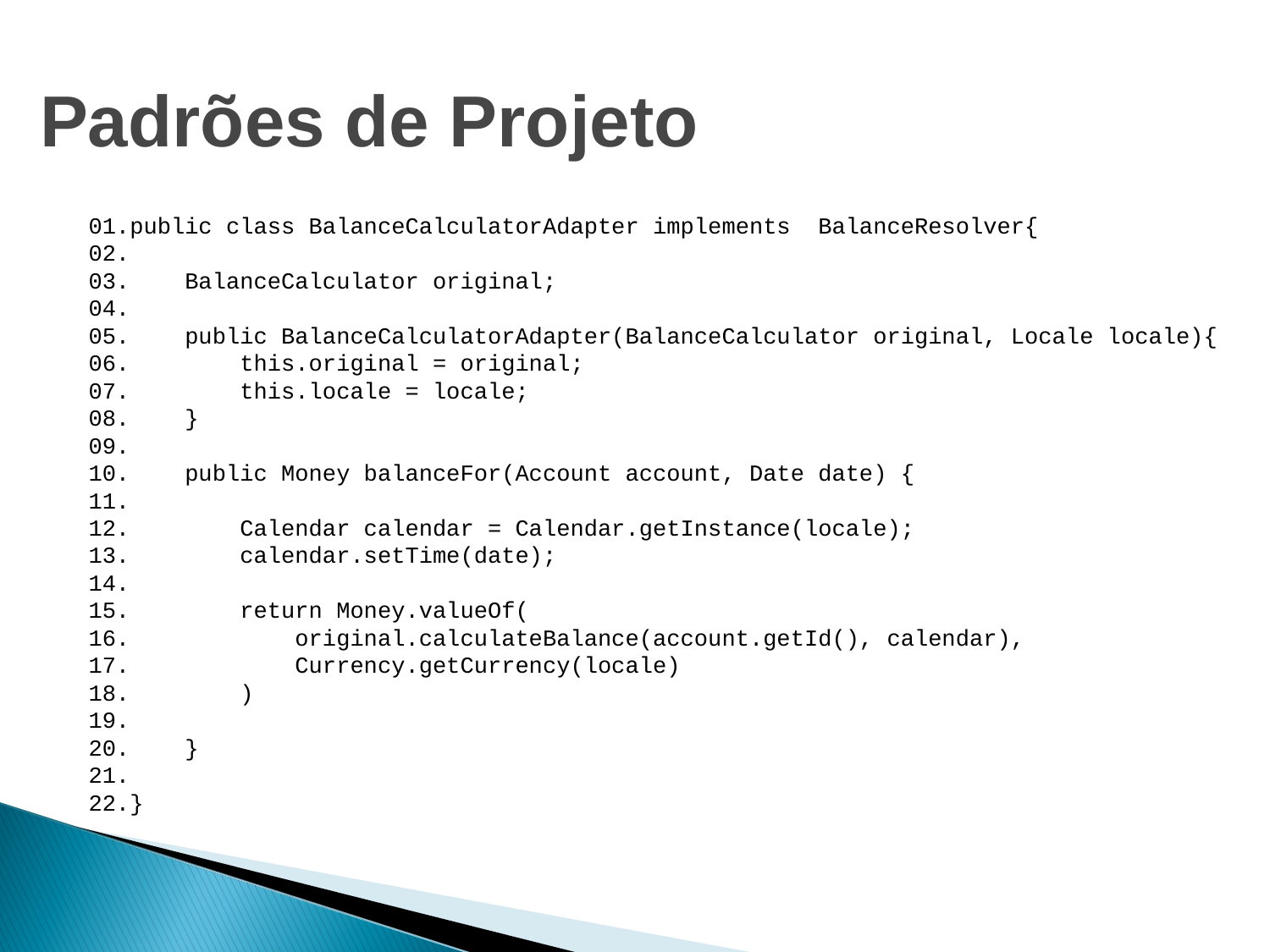

# Padrões de Projeto
01.public class BalanceCalculatorAdapter implements  BalanceResolver{
02.
03.    BalanceCalculator original;
04.
05.    public BalanceCalculatorAdapter(BalanceCalculator original, Locale locale){
06.        this.original = original;
07.        this.locale = locale;
08.    }
09.
10.    public Money balanceFor(Account account, Date date) {
11.
12.        Calendar calendar = Calendar.getInstance(locale);
13.        calendar.setTime(date);
14.
15.        return Money.valueOf(
16.            original.calculateBalance(account.getId(), calendar),
17.            Currency.getCurrency(locale)
18.        )
19.
20.    }
21.
22.}